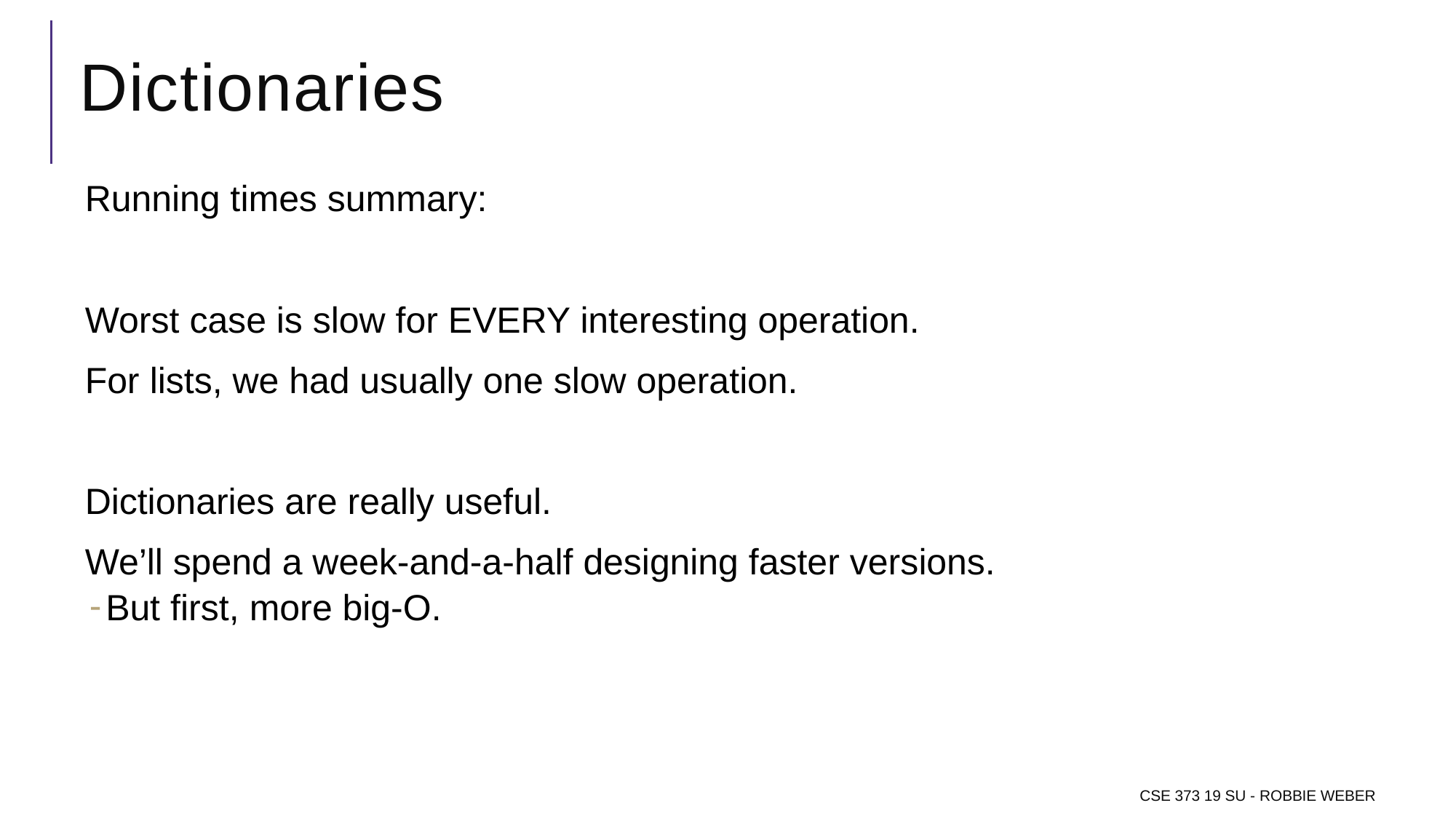

# Dictionaries
Running times summary:

Worst case is slow for EVERY interesting operation.
For lists, we had usually one slow operation.

Dictionaries are really useful.
We’ll spend a week-and-a-half designing faster versions.
But first, more big-O.
CSE 373 19 Su - Robbie Weber